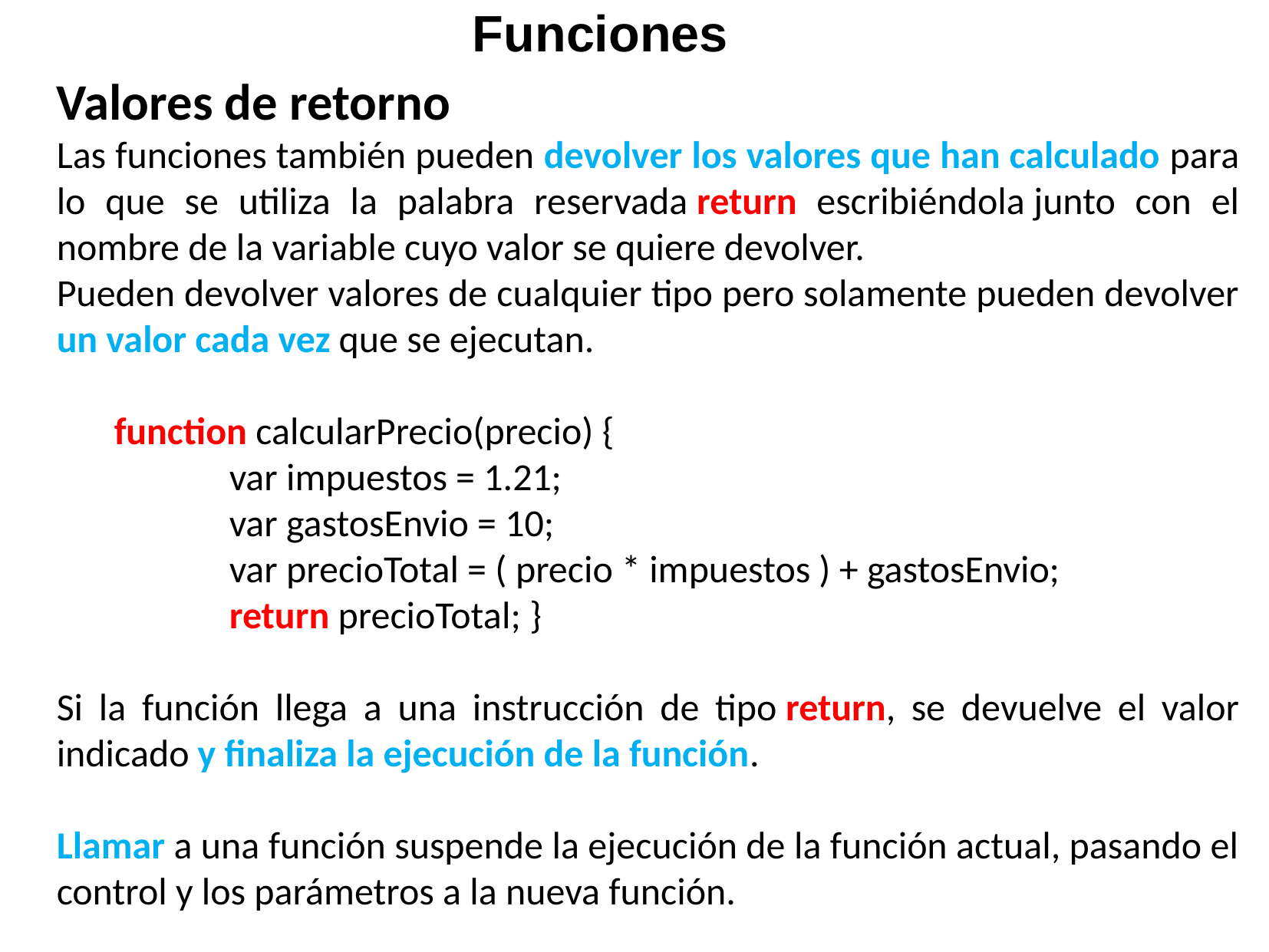

Funciones
Valores de retorno
Las funciones también pueden devolver los valores que han calculado para lo que se utiliza la palabra reservada return escribiéndola junto con el nombre de la variable cuyo valor se quiere devolver.
Pueden devolver valores de cualquier tipo pero solamente pueden devolver un valor cada vez que se ejecutan.

function calcularPrecio(precio) {
	var impuestos = 1.21;
	var gastosEnvio = 10;
	var precioTotal = ( precio * impuestos ) + gastosEnvio;
	return precioTotal; }

Si la función llega a una instrucción de tipo return, se devuelve el valor indicado y finaliza la ejecución de la función.

Llamar a una función suspende la ejecución de la función actual, pasando el control y los parámetros a la nueva función.